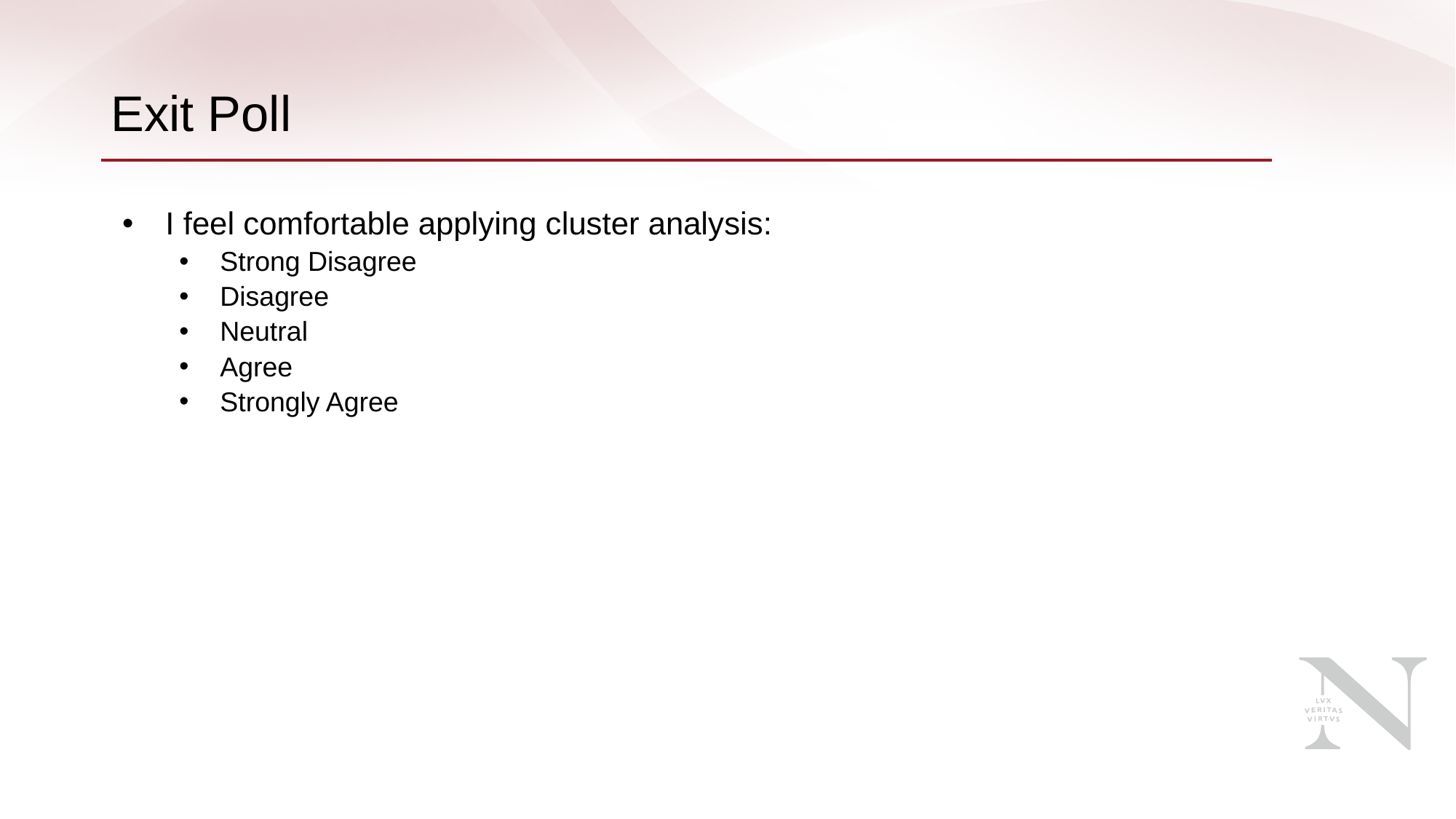

# Exit Poll
I feel comfortable applying cluster analysis:
Strong Disagree
Disagree
Neutral
Agree
Strongly Agree